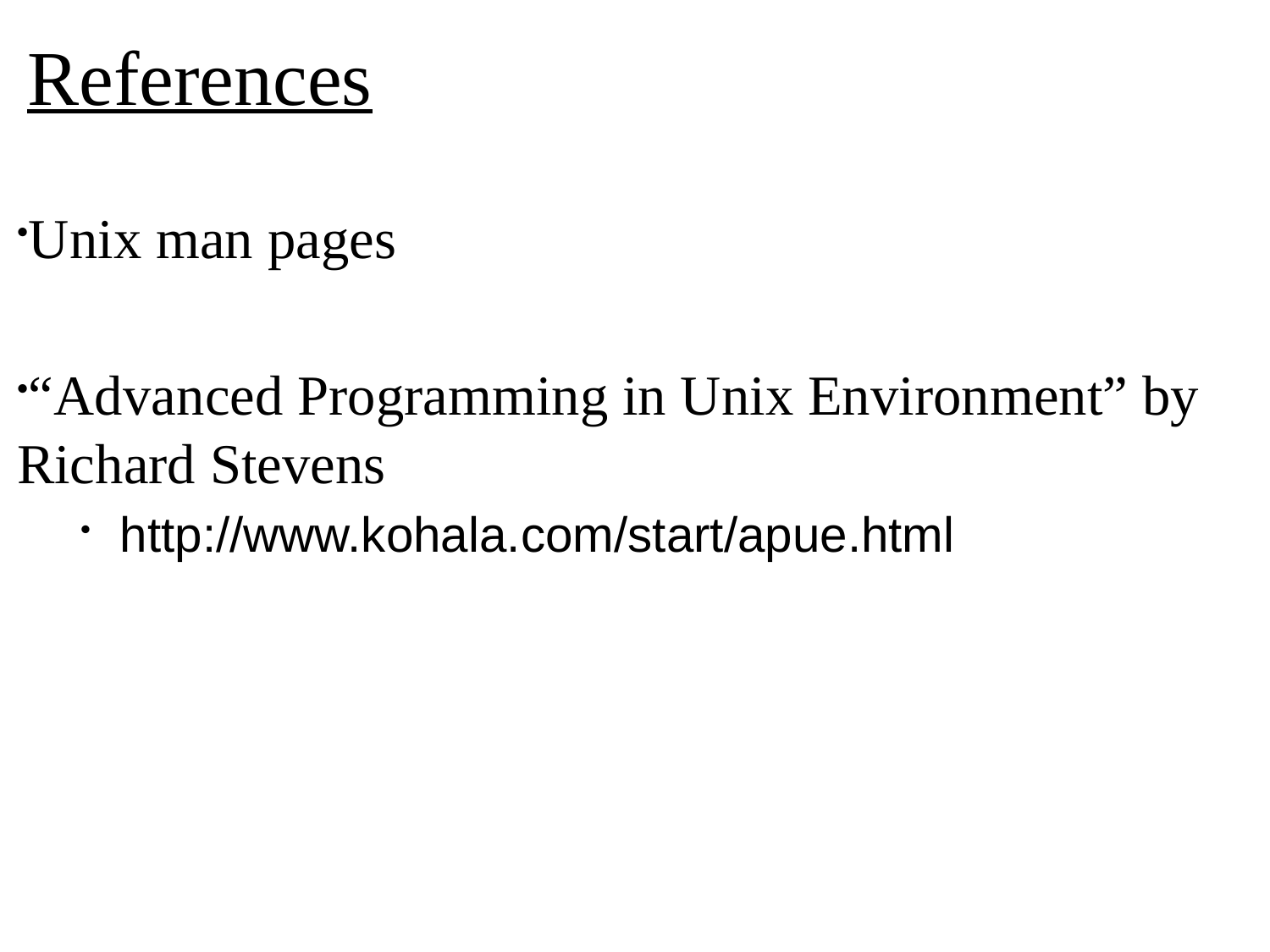

# References
Unix man pages

“Advanced Programming in Unix Environment” by Richard Stevens
http://www.kohala.com/start/apue.html